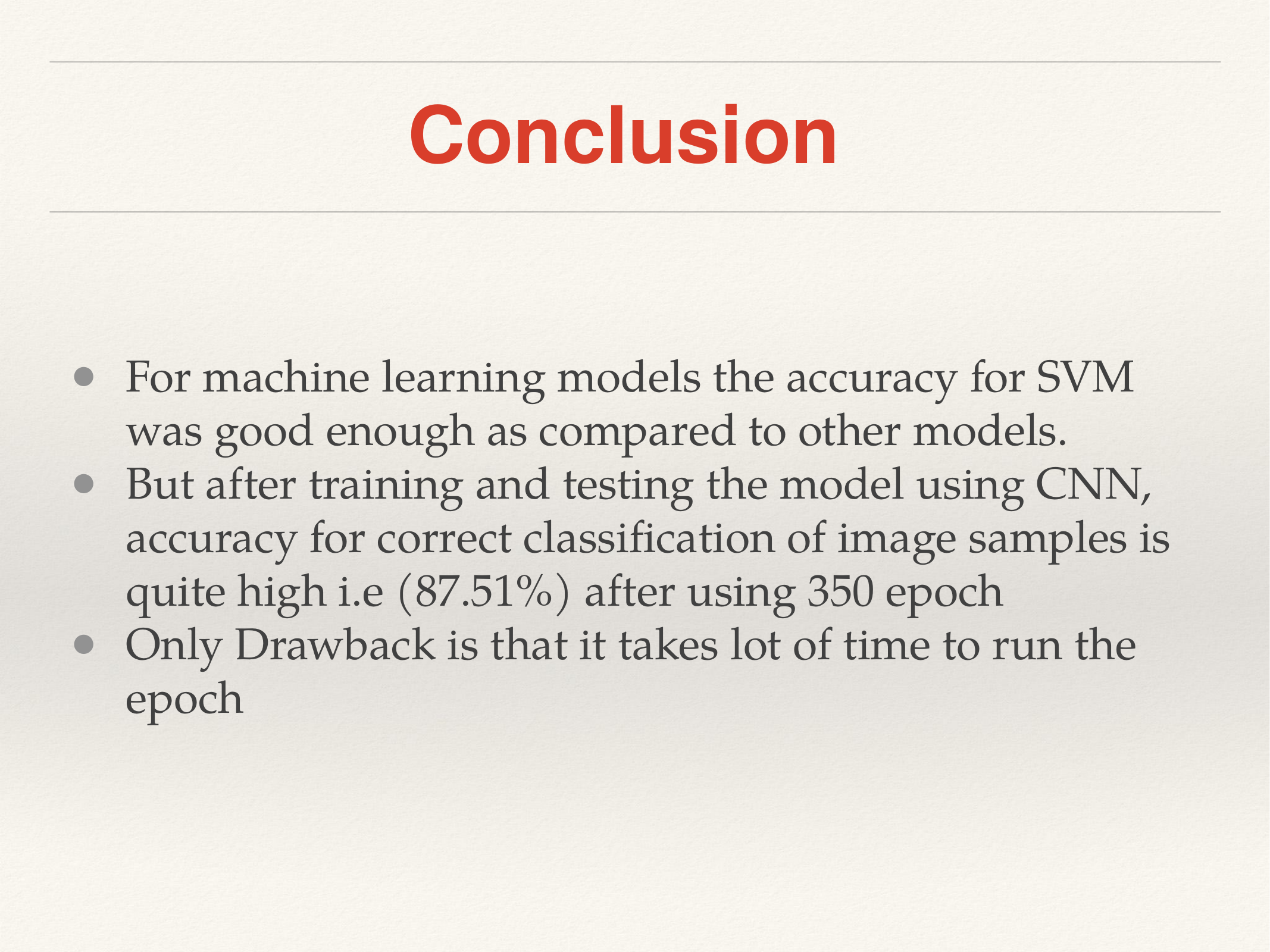

# Conclusion
For machine learning models the accuracy for SVM was good enough as compared to other models.
But after training and testing the model using CNN, accuracy for correct classification of image samples is quite high i.e (87.51%) after using 350 epoch
Only Drawback is that it takes lot of time to run the epoch